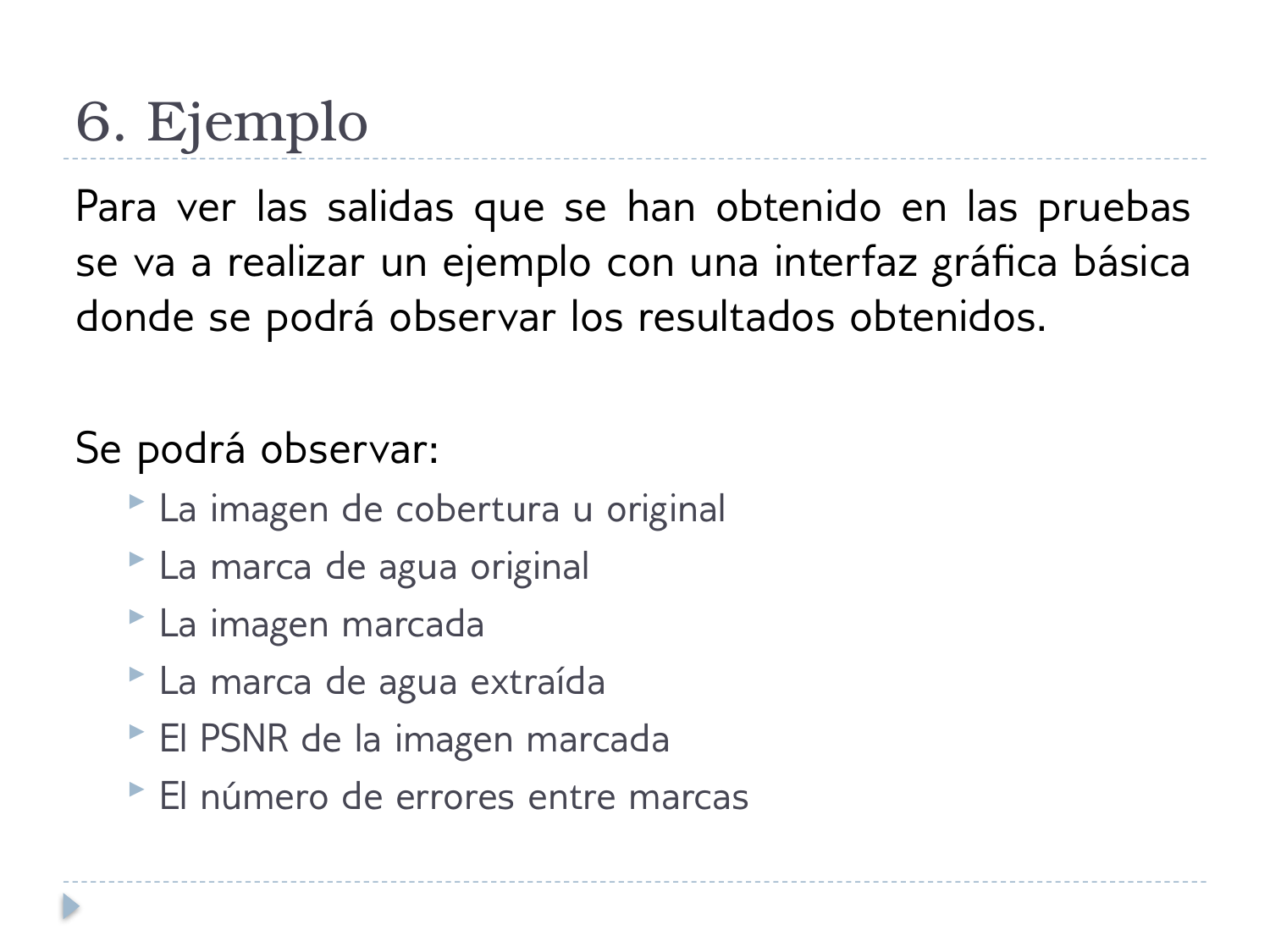

# 6. Ejemplo
Para ver las salidas que se han obtenido en las pruebas se va a realizar un ejemplo con una interfaz gráfica básica donde se podrá observar los resultados obtenidos.

Se podrá observar:
 La imagen de cobertura u original
 La marca de agua original
 La imagen marcada
 La marca de agua extraída
 El PSNR de la imagen marcada
 El número de errores entre marcas